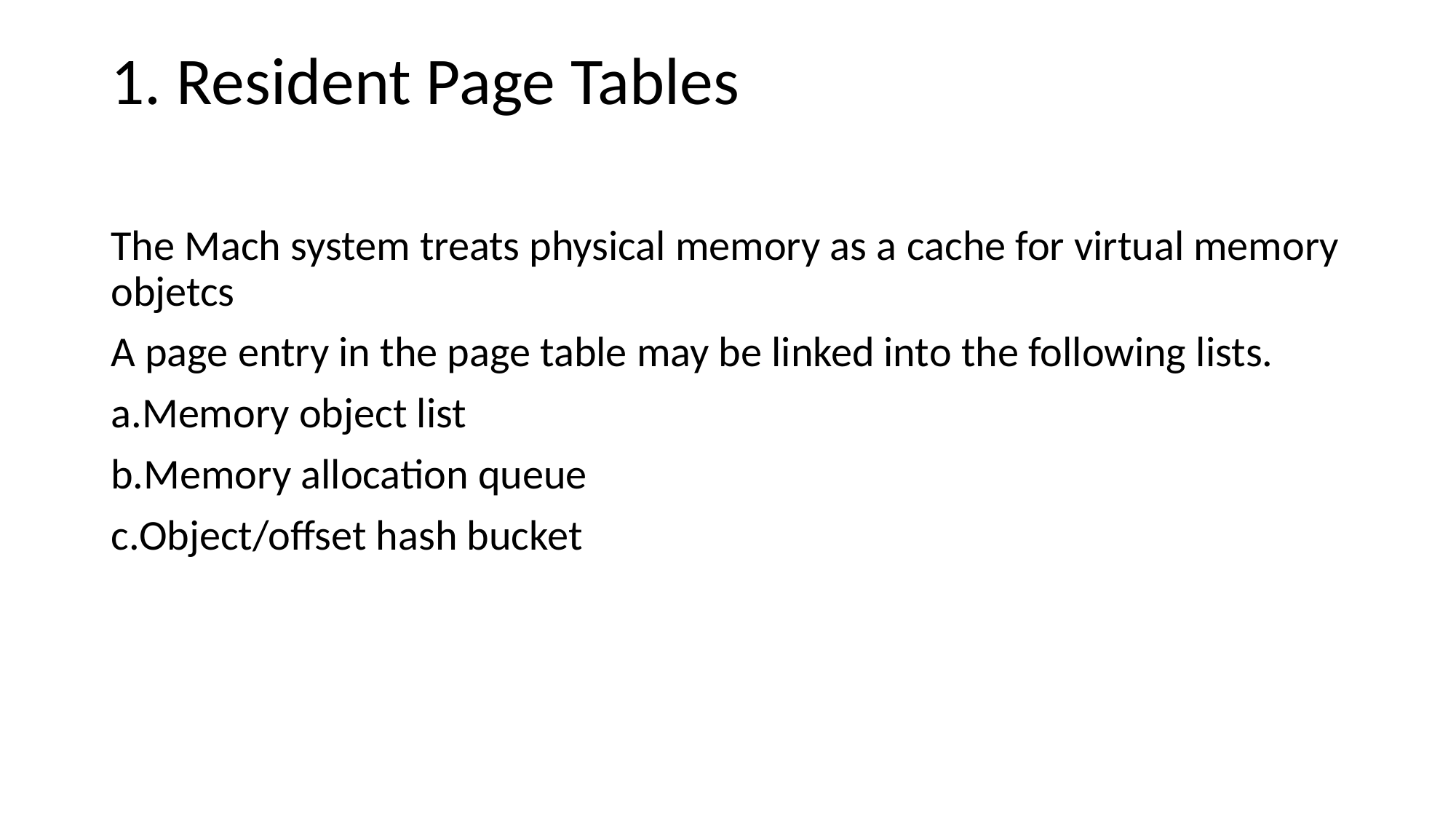

# 1. Resident Page Tables
The Mach system treats physical memory as a cache for virtual memory objetcs
A page entry in the page table may be linked into the following lists.
a.Memory object list
b.Memory allocation queue
c.Object/offset hash bucket